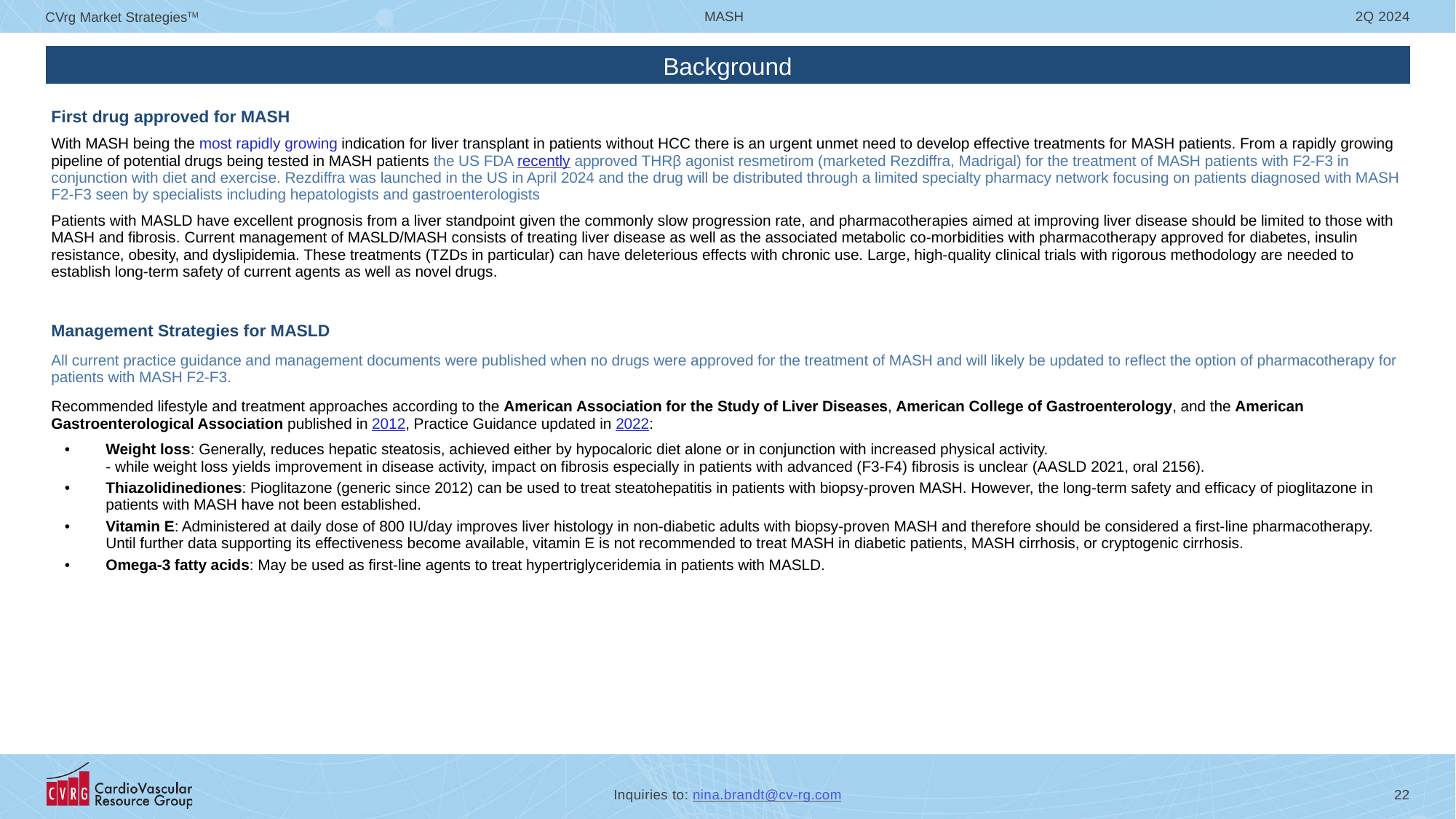

# Background
|  |
| --- |
|  |
| First drug approved for MASH With MASH being the most rapidly growing indication for liver transplant in patients without HCC there is an urgent unmet need to develop effective treatments for MASH patients. From a rapidly growing pipeline of potential drugs being tested in MASH patients the US FDA recently approved THRβ agonist resmetirom (marketed Rezdiffra, Madrigal) for the treatment of MASH patients with F2-F3 in conjunction with diet and exercise. Rezdiffra was launched in the US in April 2024 and the drug will be distributed through a limited specialty pharmacy network focusing on patients diagnosed with MASH F2-F3 seen by specialists including hepatologists and gastroenterologists Patients with MASLD have excellent prognosis from a liver standpoint given the commonly slow progression rate, and pharmacotherapies aimed at improving liver disease should be limited to those with MASH and fibrosis. Current management of MASLD/MASH consists of treating liver disease as well as the associated metabolic co-morbidities with pharmacotherapy approved for diabetes, insulin resistance, obesity, and dyslipidemia. These treatments (TZDs in particular) can have deleterious effects with chronic use. Large, high-quality clinical trials with rigorous methodology are needed to establish long-term safety of current agents as well as novel drugs. Management Strategies for MASLD All current practice guidance and management documents were published when no drugs were approved for the treatment of MASH and will likely be updated to reflect the option of pharmacotherapy for patients with MASH F2-F3. Recommended lifestyle and treatment approaches according to the American Association for the Study of Liver Diseases, American College of Gastroenterology, and the American Gastroenterological Association published in 2012, Practice Guidance updated in 2022: Weight loss: Generally, reduces hepatic steatosis, achieved either by hypocaloric diet alone or in conjunction with increased physical activity. - while weight loss yields improvement in disease activity, impact on fibrosis especially in patients with advanced (F3-F4) fibrosis is unclear (AASLD 2021, oral 2156). Thiazolidinediones: Pioglitazone (generic since 2012) can be used to treat steatohepatitis in patients with biopsy-proven MASH. However, the long-term safety and efficacy of pioglitazone in patients with MASH have not been established. Vitamin E: Administered at daily dose of 800 IU/day improves liver histology in non-diabetic adults with biopsy-proven MASH and therefore should be considered a first-line pharmacotherapy. Until further data supporting its effectiveness become available, vitamin E is not recommended to treat MASH in diabetic patients, MASH cirrhosis, or cryptogenic cirrhosis. Omega-3 fatty acids: May be used as first-line agents to treat hypertriglyceridemia in patients with MASLD. |